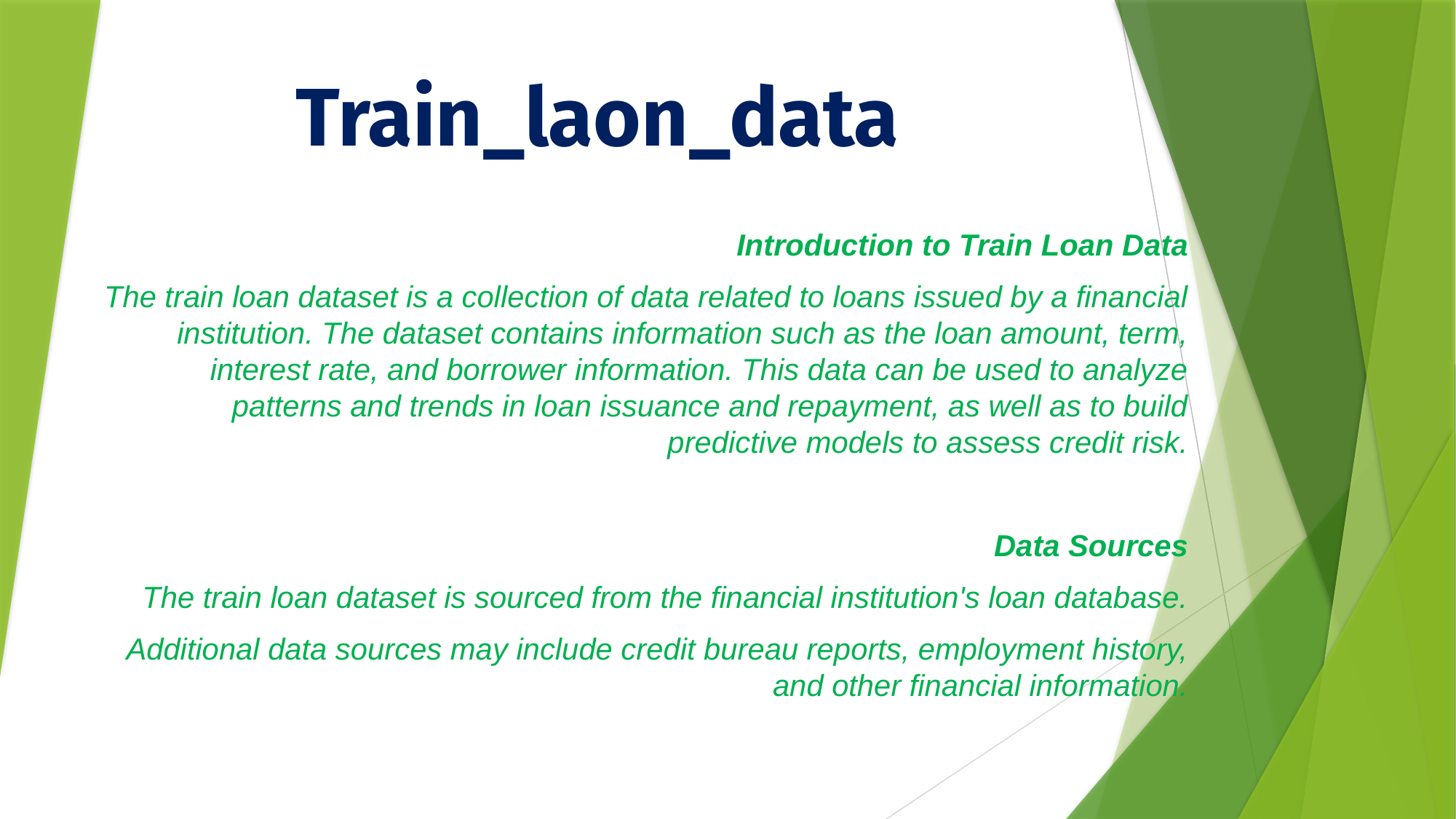

# Train_laon_data
Introduction to Train Loan Data
The train loan dataset is a collection of data related to loans issued by a financial institution. The dataset contains information such as the loan amount, term, interest rate, and borrower information. This data can be used to analyze patterns and trends in loan issuance and repayment, as well as to build predictive models to assess credit risk.

Data Sources
The train loan dataset is sourced from the financial institution's loan database.
Additional data sources may include credit bureau reports, employment history, and other financial information.